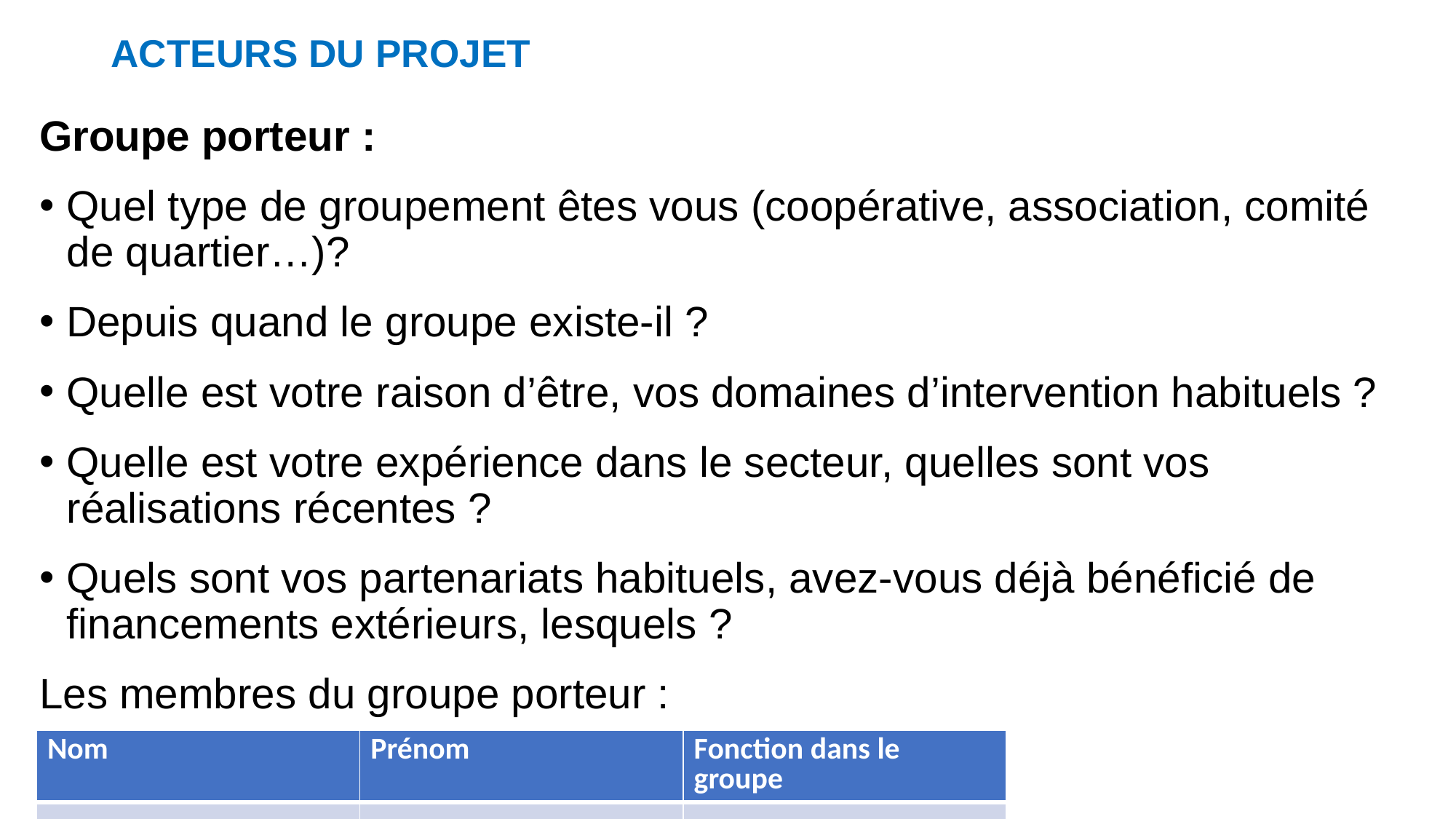

# ACTEURS DU PROJET
Groupe porteur :
Quel type de groupement êtes vous (coopérative, association, comité de quartier…)?
Depuis quand le groupe existe-il ?
Quelle est votre raison d’être, vos domaines d’intervention habituels ?
Quelle est votre expérience dans le secteur, quelles sont vos réalisations récentes ?
Quels sont vos partenariats habituels, avez-vous déjà bénéficié de financements extérieurs, lesquels ?
Les membres du groupe porteur :

| Nom | Prénom | Fonction dans le groupe |
| --- | --- | --- |
|  |  |  |